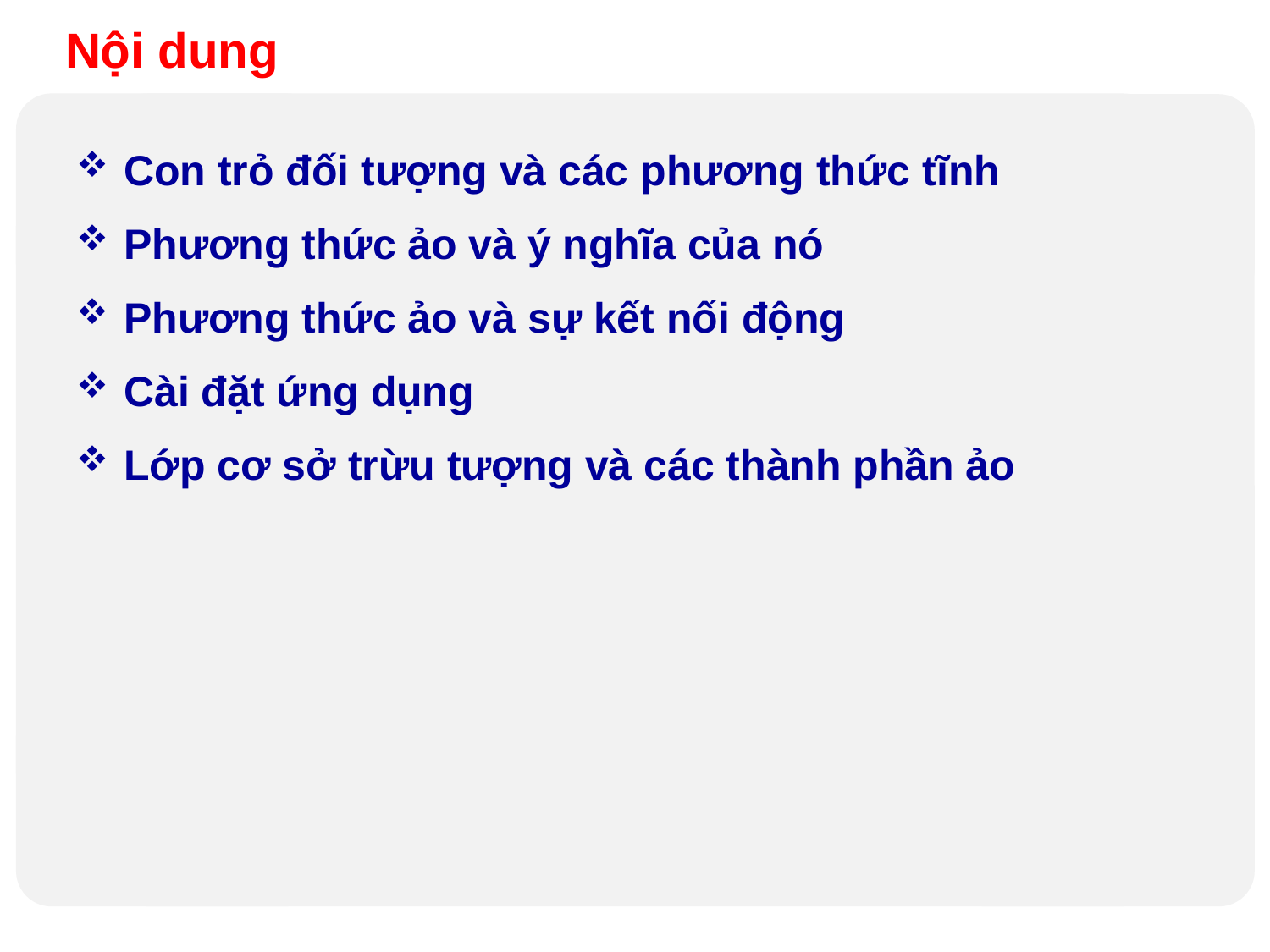

Nội dung

Con trỏ đối tượng và các phương thức tĩnh
Phương thức ảo và ý nghĩa của nó
Phương thức ảo và sự kết nối động
Cài đặt ứng dụng
Lớp cơ sở trừu tượng và các thành phần ảo
Design by Minh An